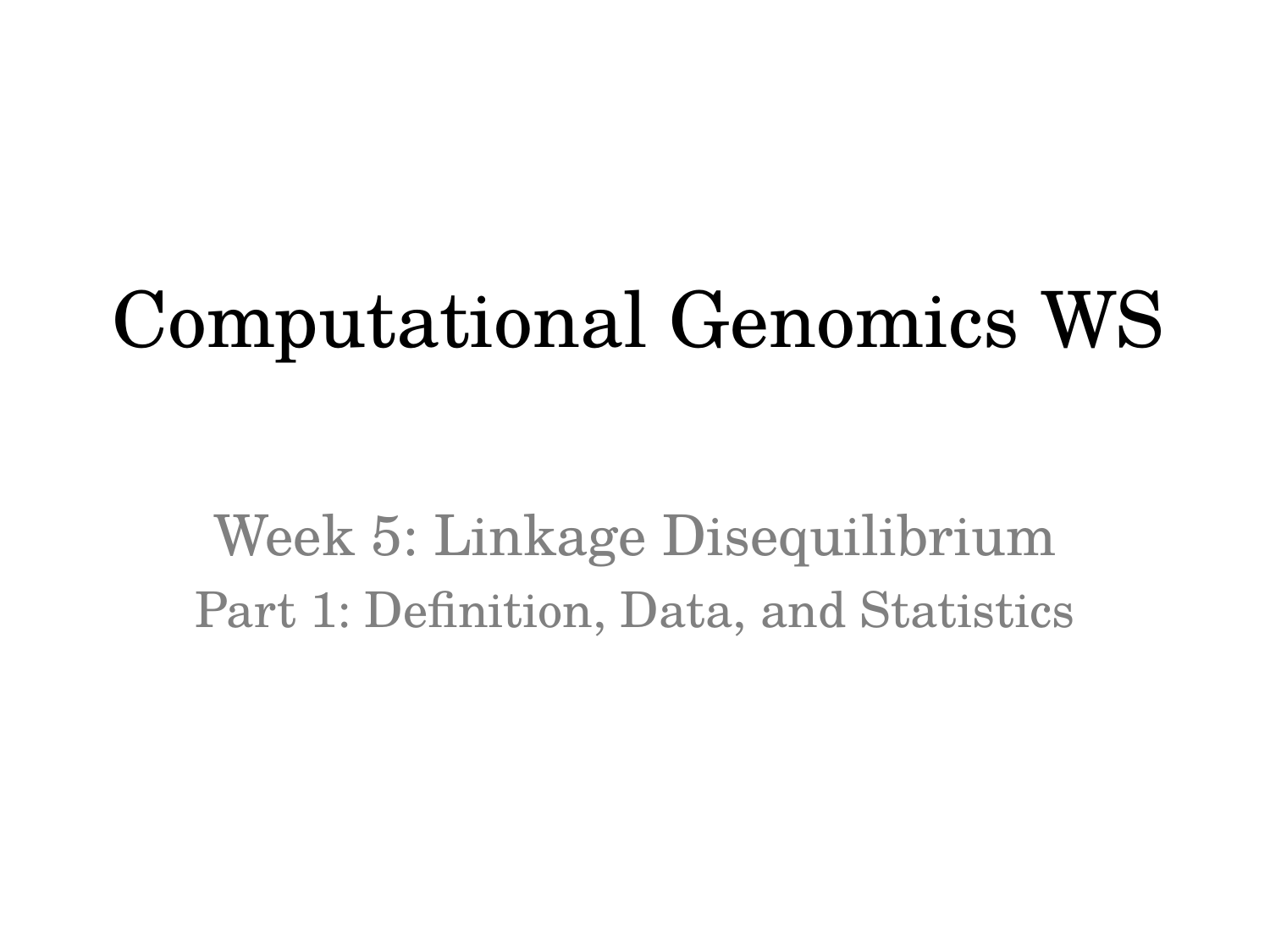

# Computational Genomics WS
Week 5: Linkage Disequilibrium
Part 1: Definition, Data, and Statistics